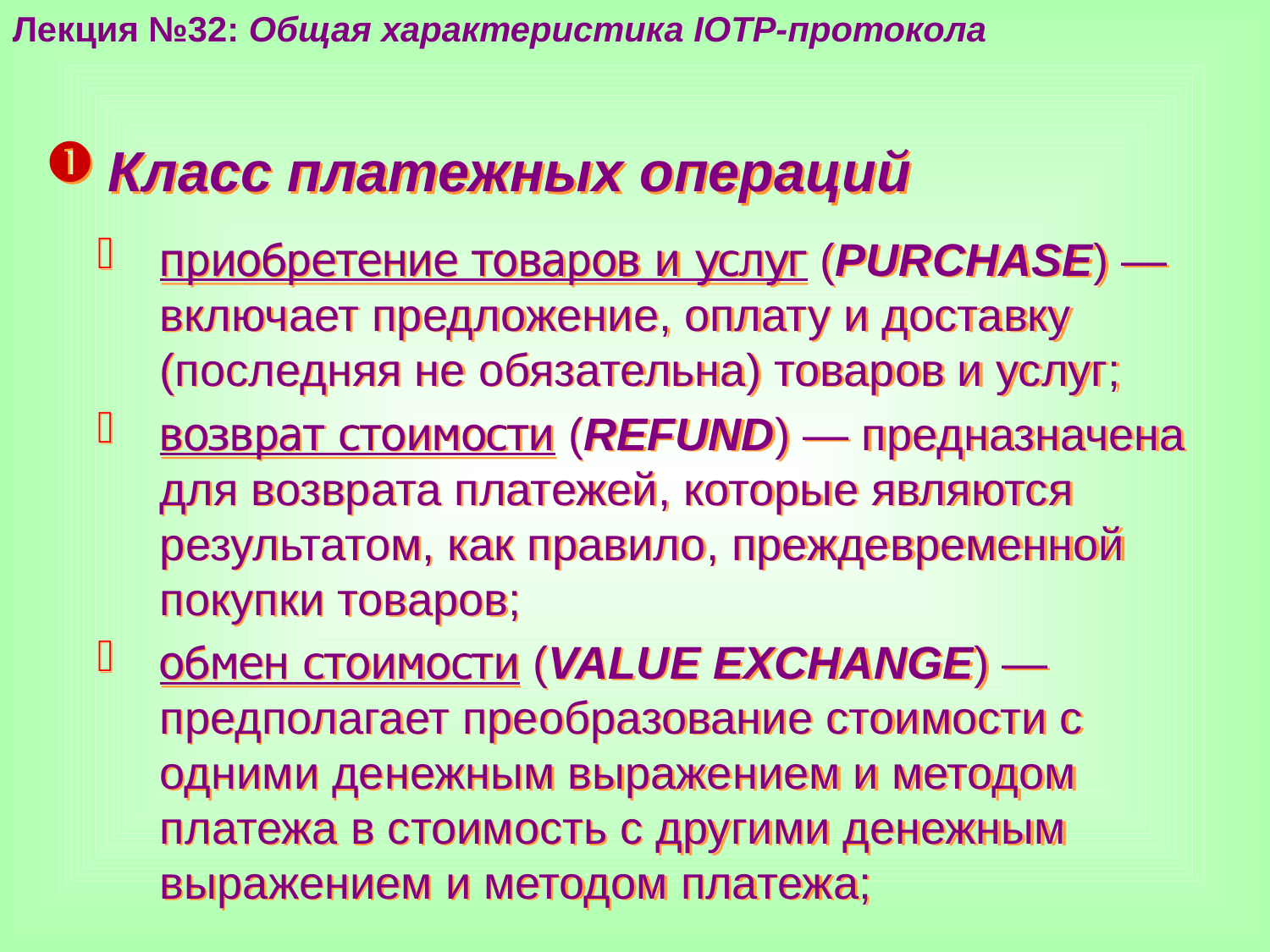

Лекция №32: Общая характеристика IOTP-протокола
Класс платежных операций
приобретение товаров и услуг (PURCHASE) — включает предложение, оплату и доставку (последняя не обязательна) товаров и услуг;
возврат стоимости (REFUND) — предназначена для возврата платежей, которые являются результатом, как правило, преждевременной покупки товаров;
обмен стоимости (VALUE EXCHANGE) — предполагает преобразование стоимости с одними денежным выражением и методом платежа в стоимость с другими денежным выражением и методом платежа;